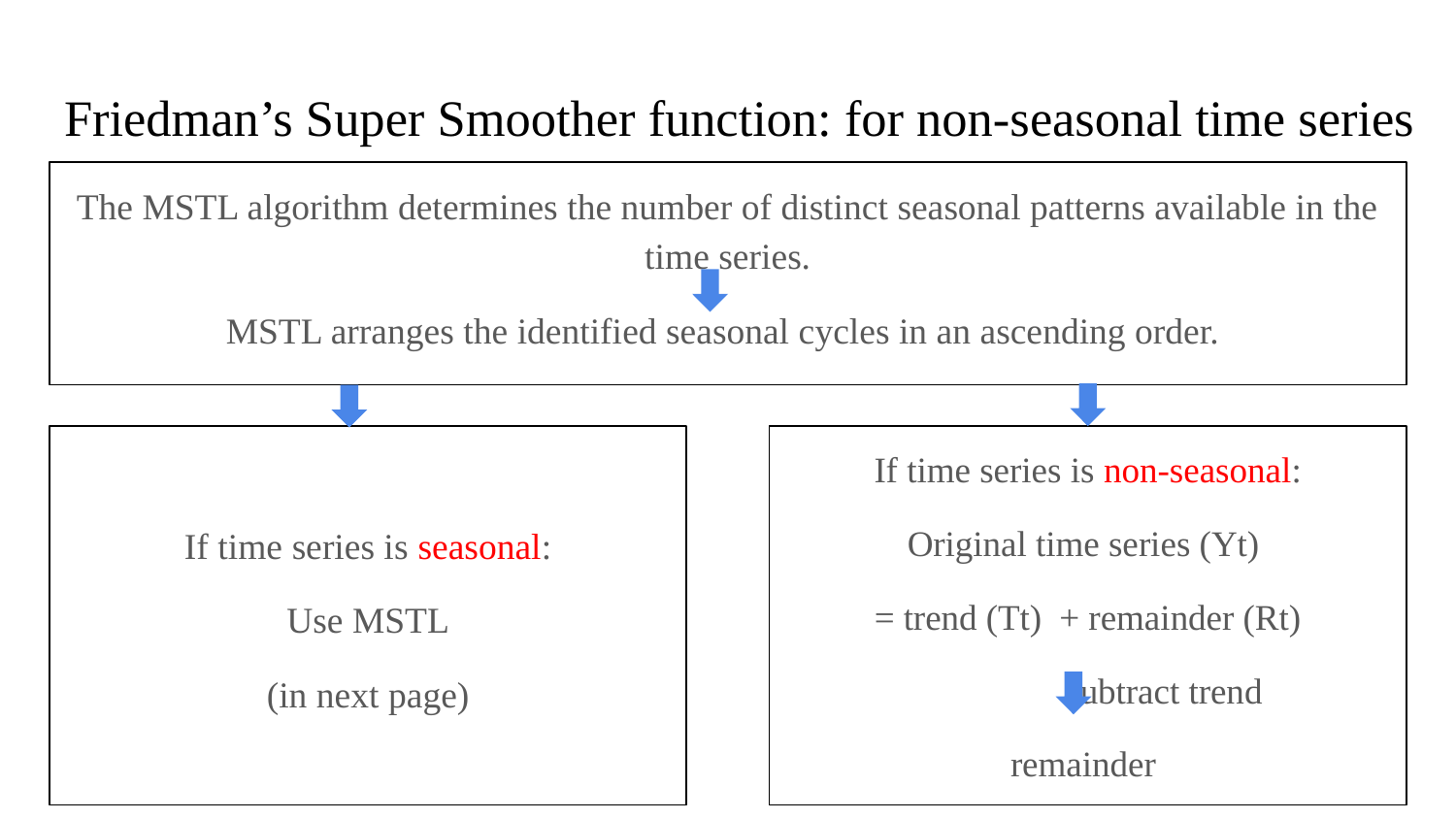

# Friedman’s Super Smoother function: for non-seasonal time series
The MSTL algorithm determines the number of distinct seasonal patterns available in the time series.
MSTL arranges the identified seasonal cycles in an ascending order.

If time series is seasonal:
Use MSTL
(in next page)
If time series is non-seasonal:
Original time series (Yt)
= trend (Tt)  + remainder (Rt)
  				 subtract trend
remainder